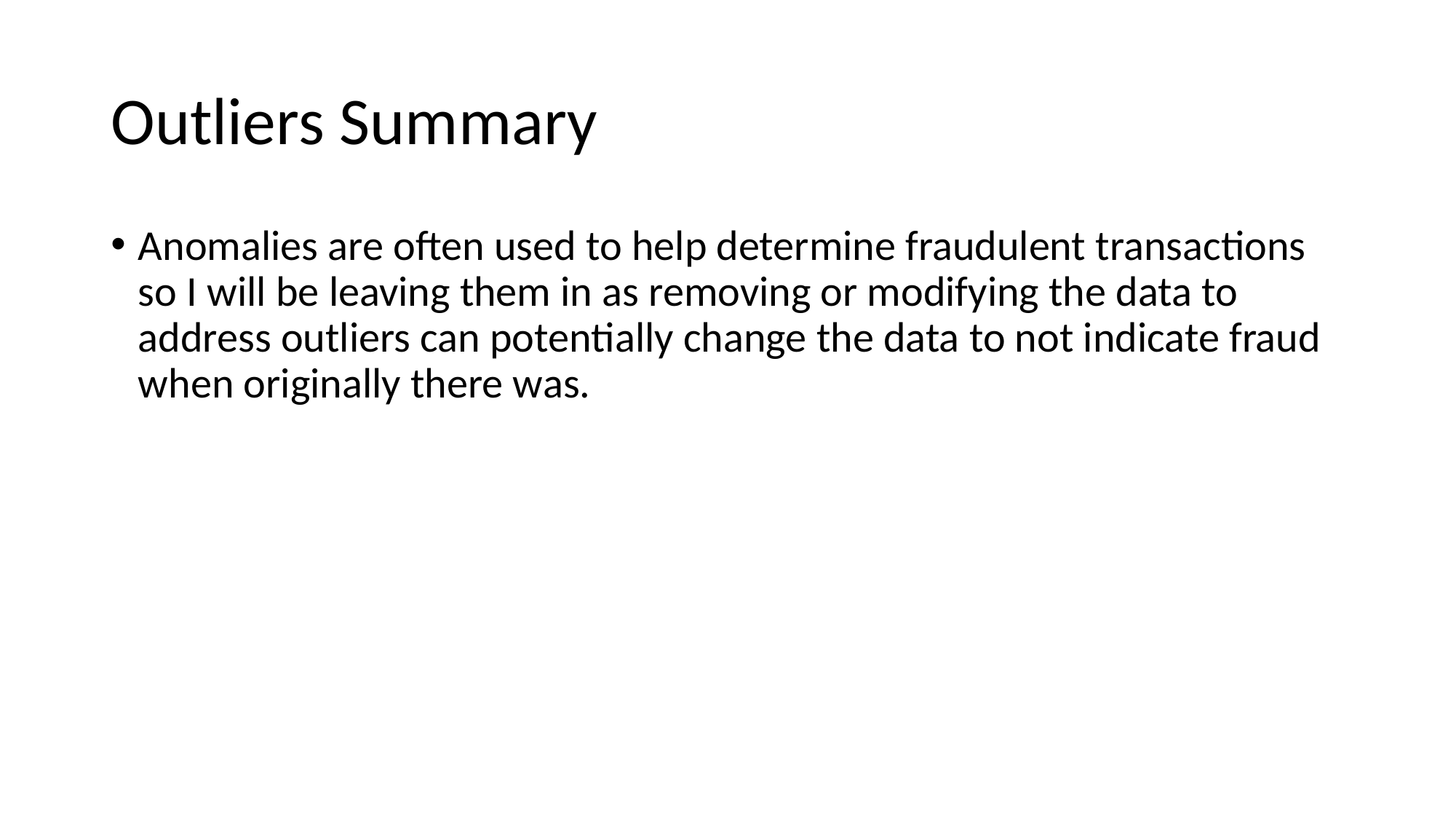

# Outliers Summary
Anomalies are often used to help determine fraudulent transactions so I will be leaving them in as removing or modifying the data to address outliers can potentially change the data to not indicate fraud when originally there was.